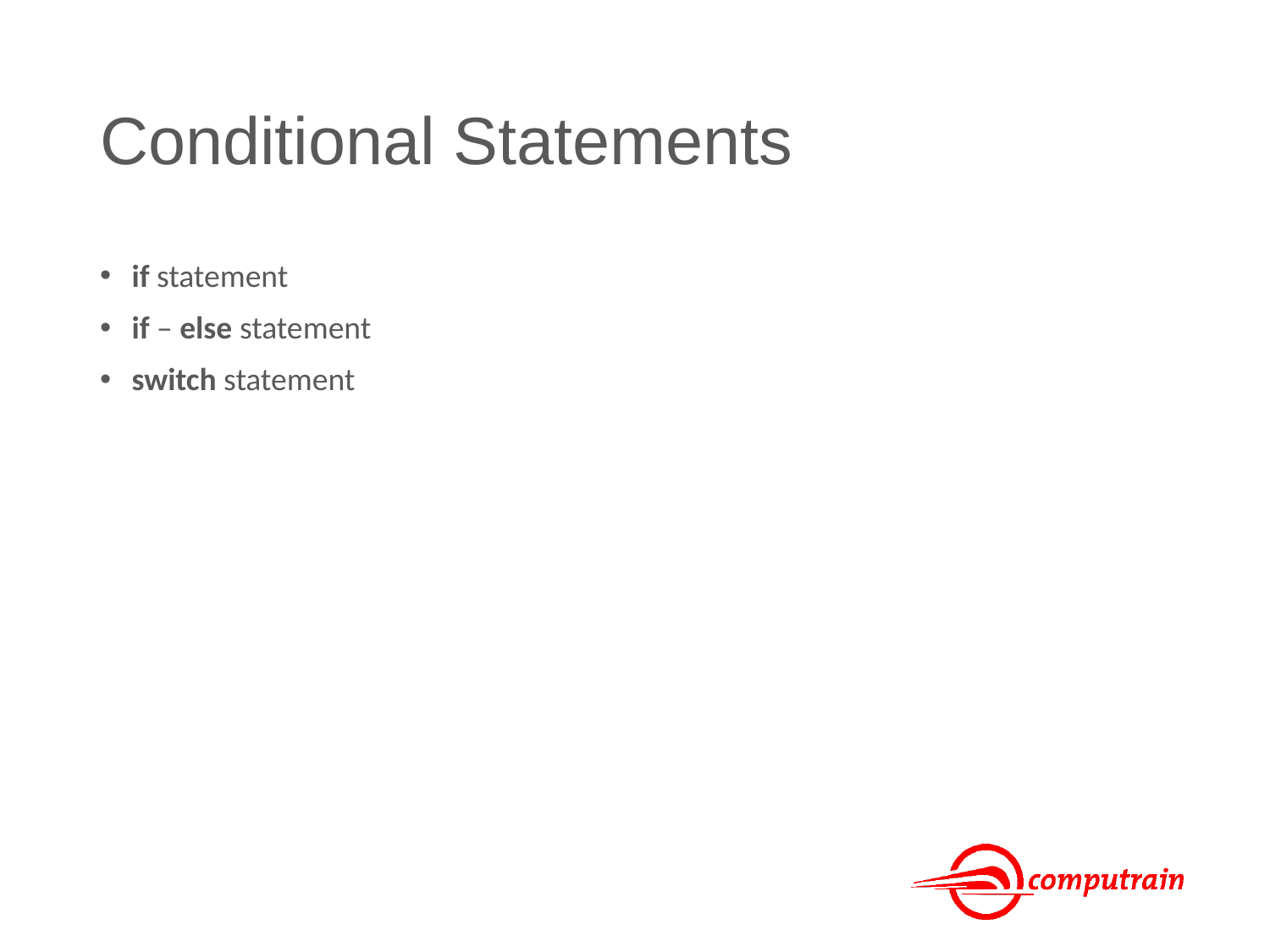

# Conditional Statements
if statement
if – else statement
switch statement